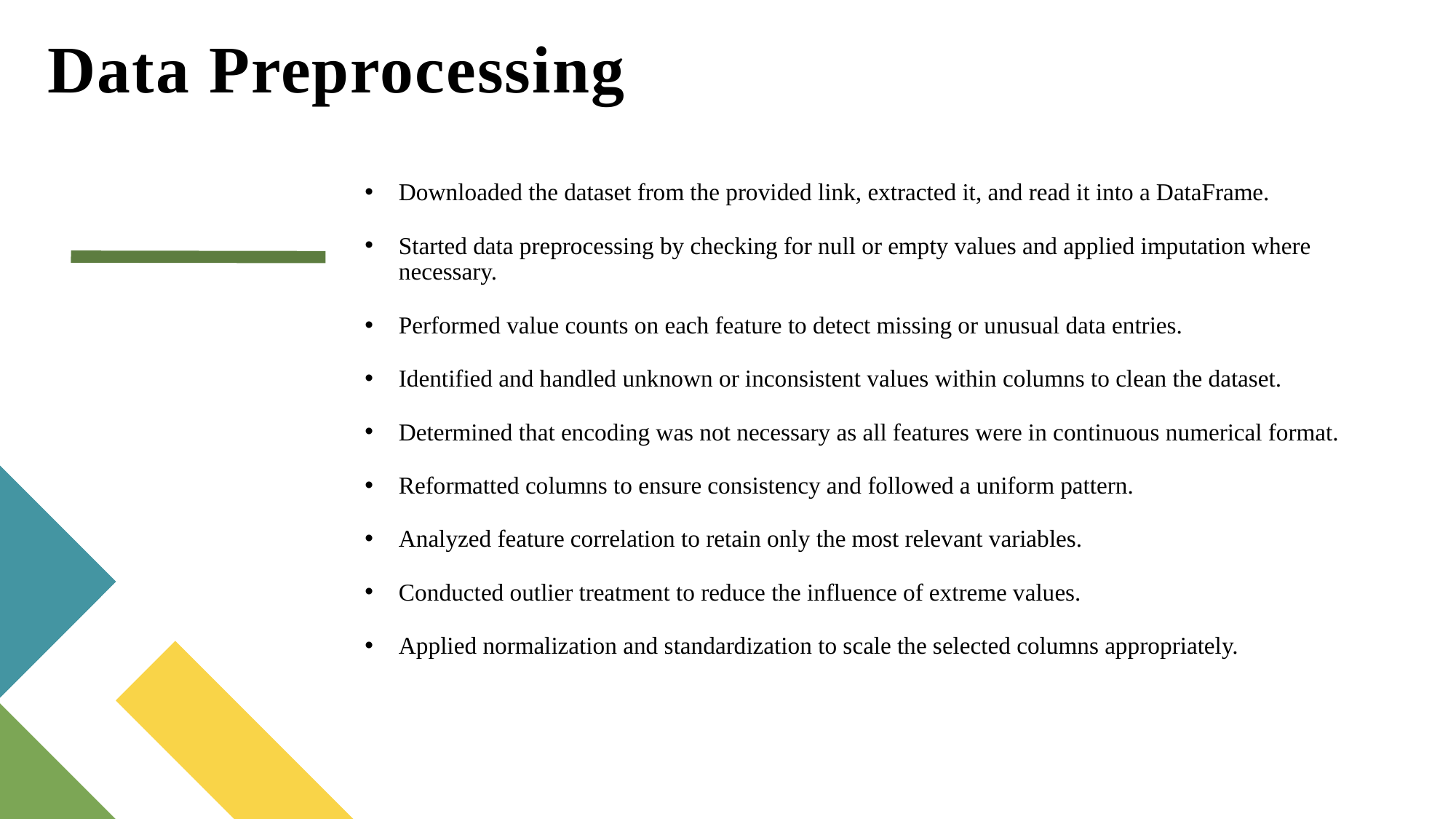

# Data Preprocessing
Downloaded the dataset from the provided link, extracted it, and read it into a DataFrame.
Started data preprocessing by checking for null or empty values and applied imputation where necessary.
Performed value counts on each feature to detect missing or unusual data entries.
Identified and handled unknown or inconsistent values within columns to clean the dataset.
Determined that encoding was not necessary as all features were in continuous numerical format.
Reformatted columns to ensure consistency and followed a uniform pattern.
Analyzed feature correlation to retain only the most relevant variables.
Conducted outlier treatment to reduce the influence of extreme values.
Applied normalization and standardization to scale the selected columns appropriately.